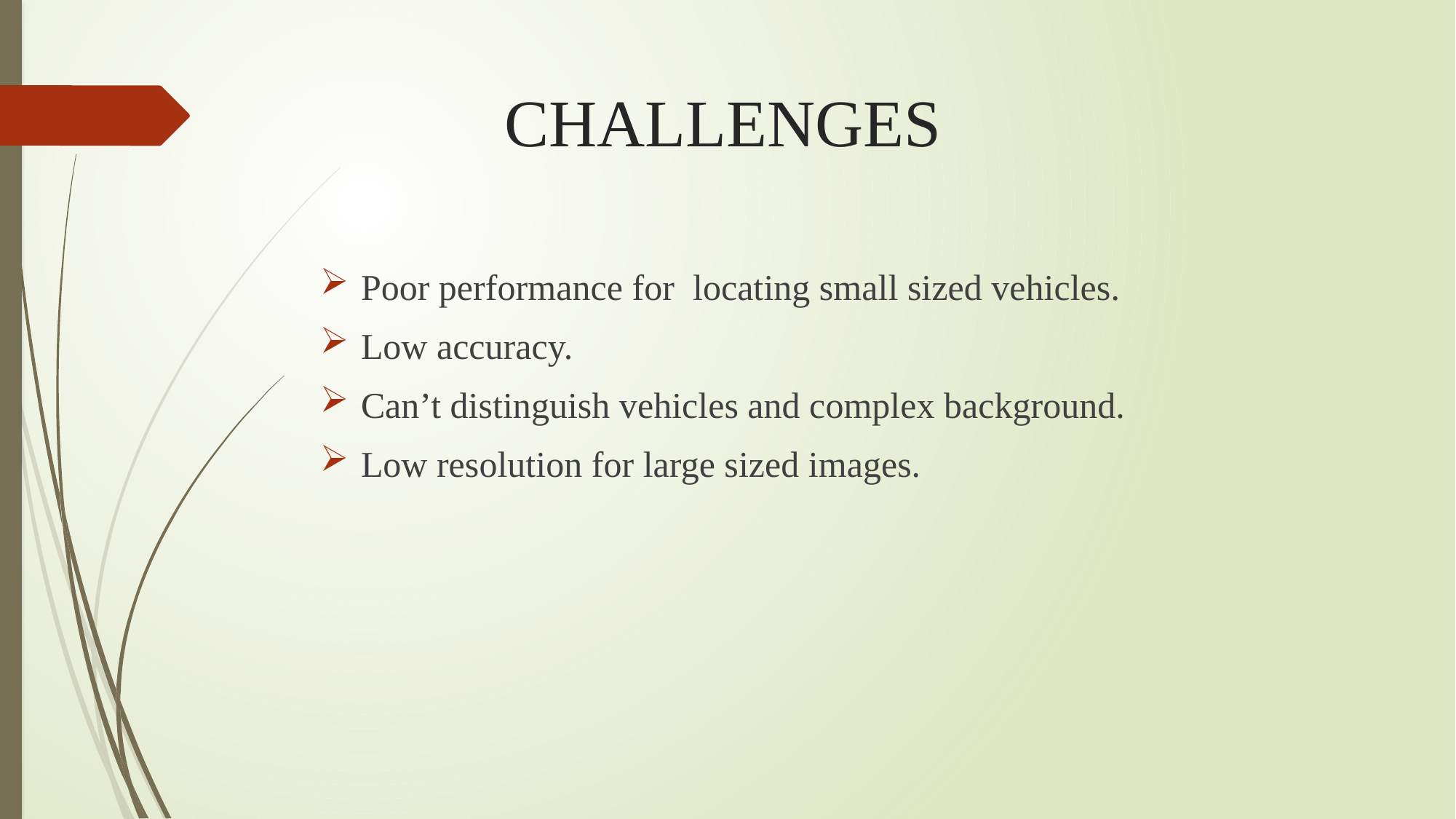

# CHALLENGES

Poor performance for  locating small sized vehicles.
Low accuracy.
Can’t distinguish vehicles and complex background.
Low resolution for large sized images.